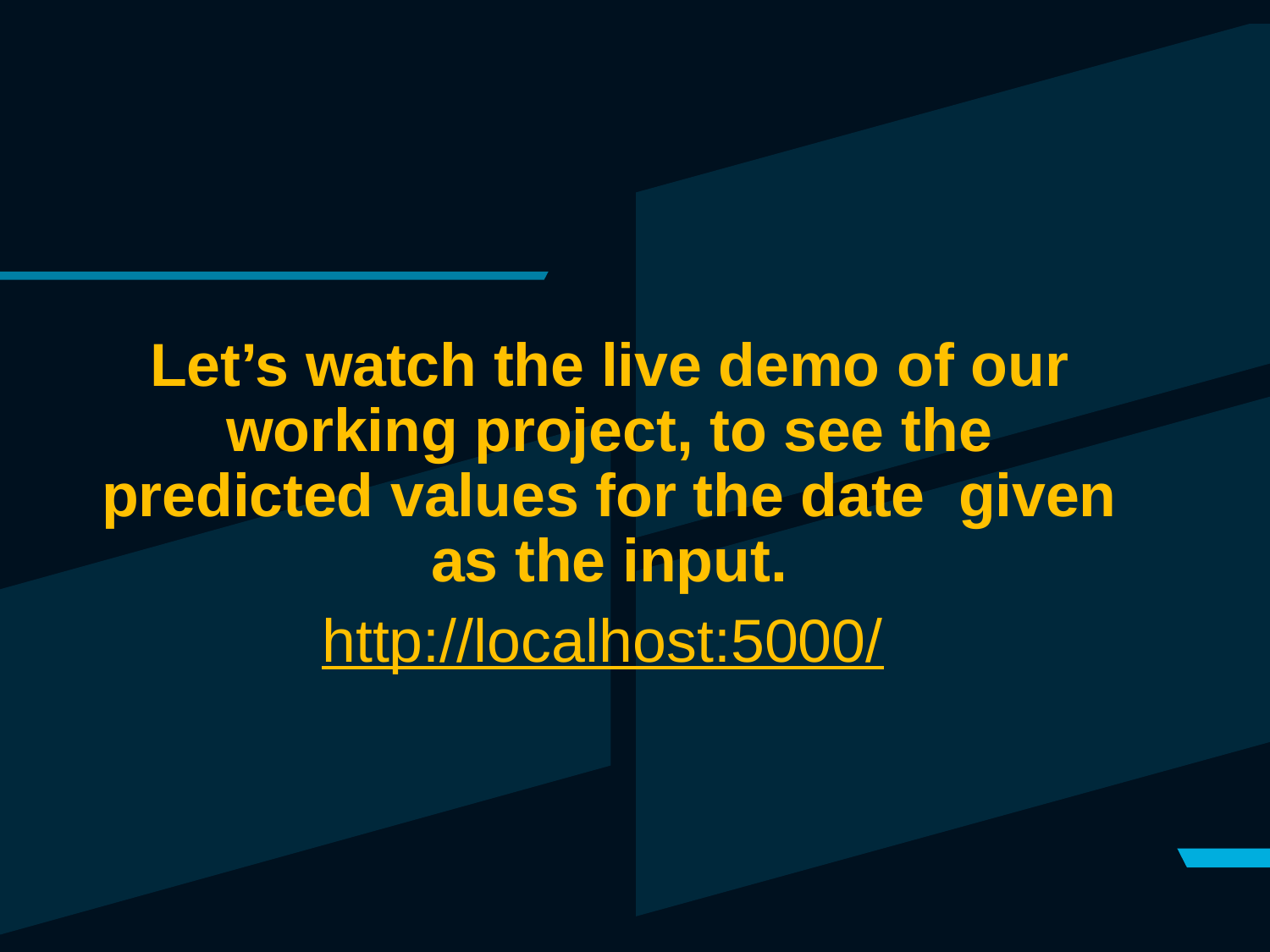

Let’s watch the live demo of our working project, to see the predicted values for the date  given as the input.
http://localhost:5000/